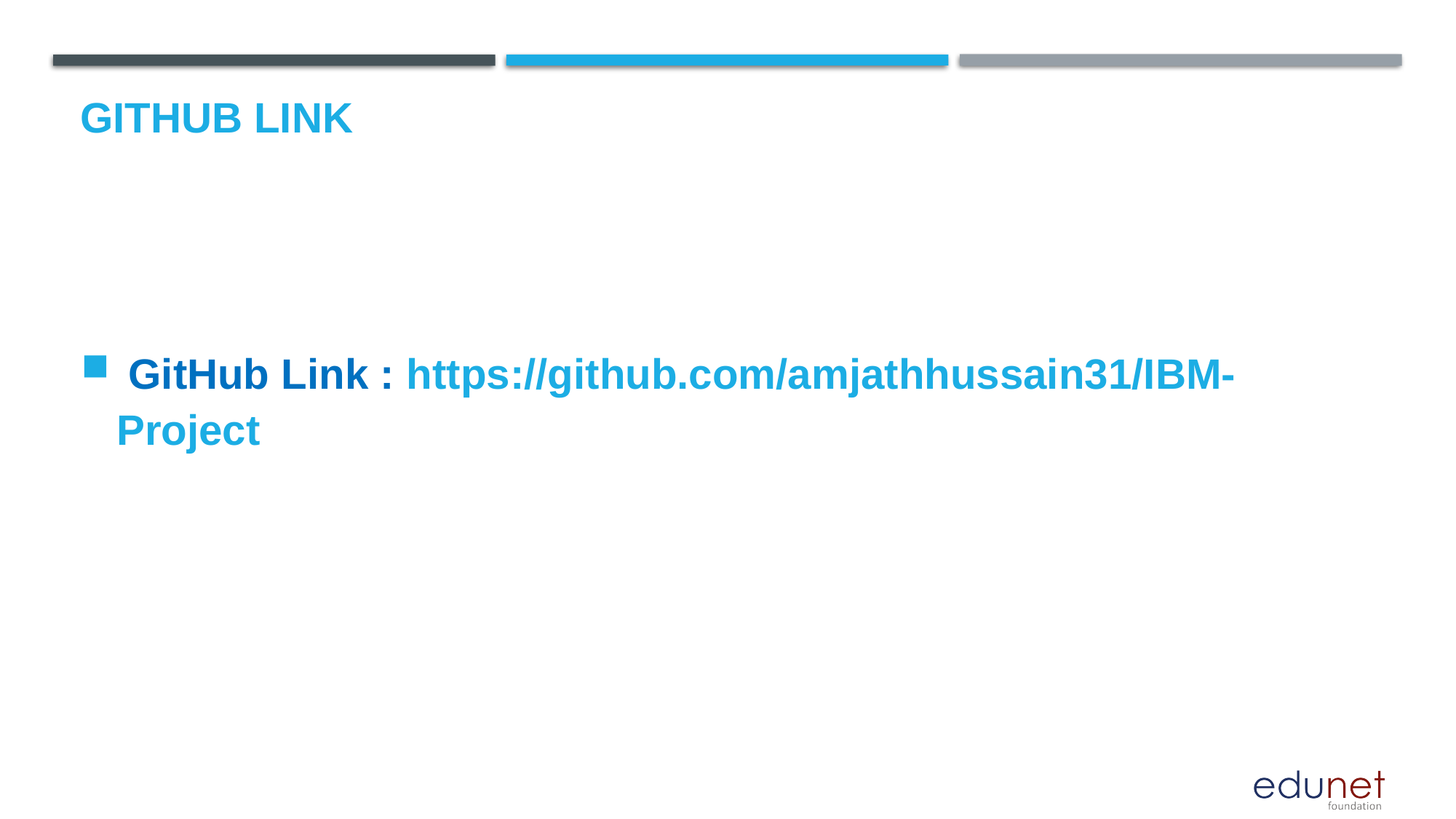

# GitHub Link
 GitHub Link : https://github.com/amjathhussain31/IBM-Project